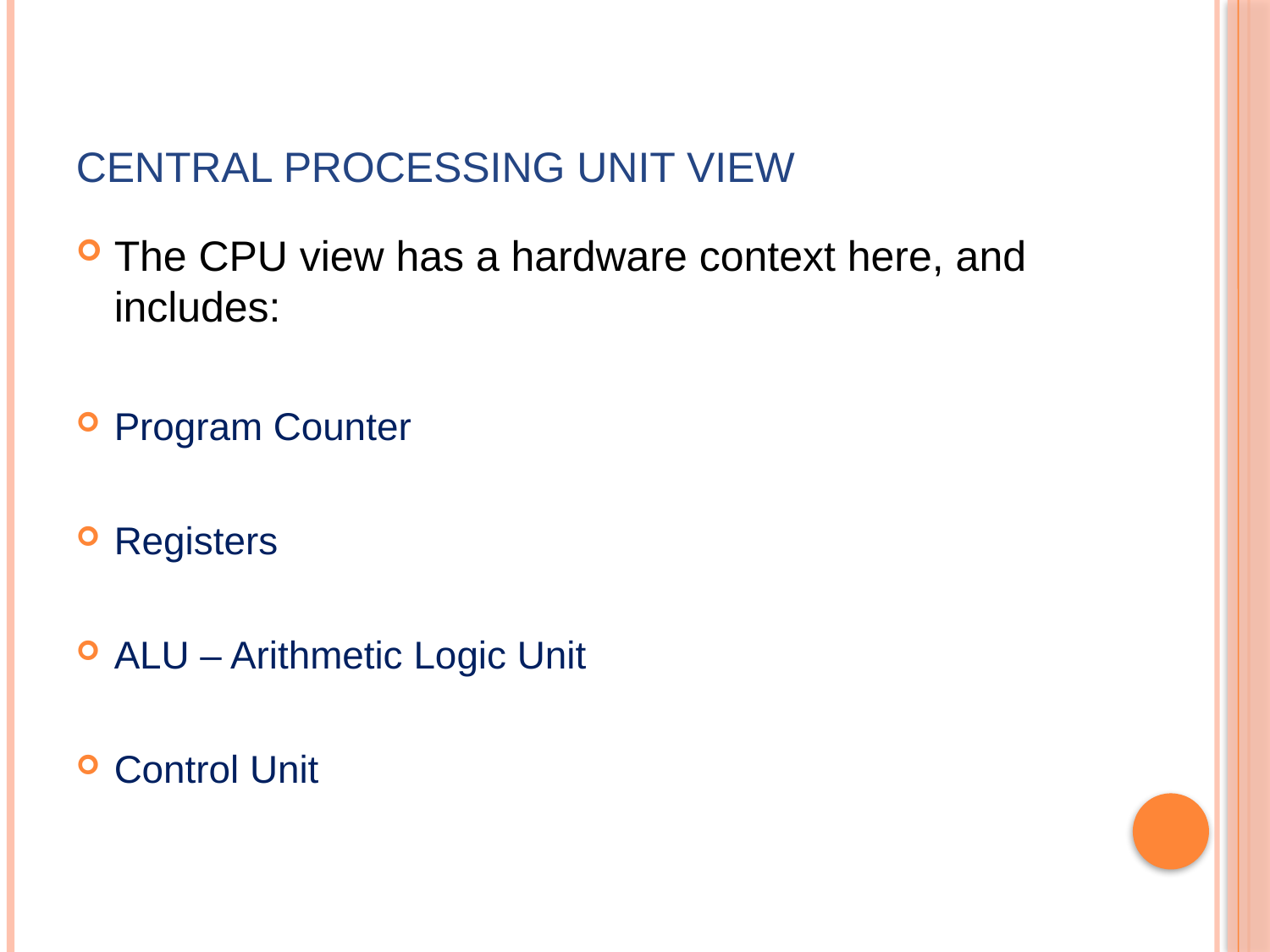

# Central Processing Unit View
The CPU view has a hardware context here, and includes:

Program Counter

Registers

ALU – Arithmetic Logic Unit

Control Unit